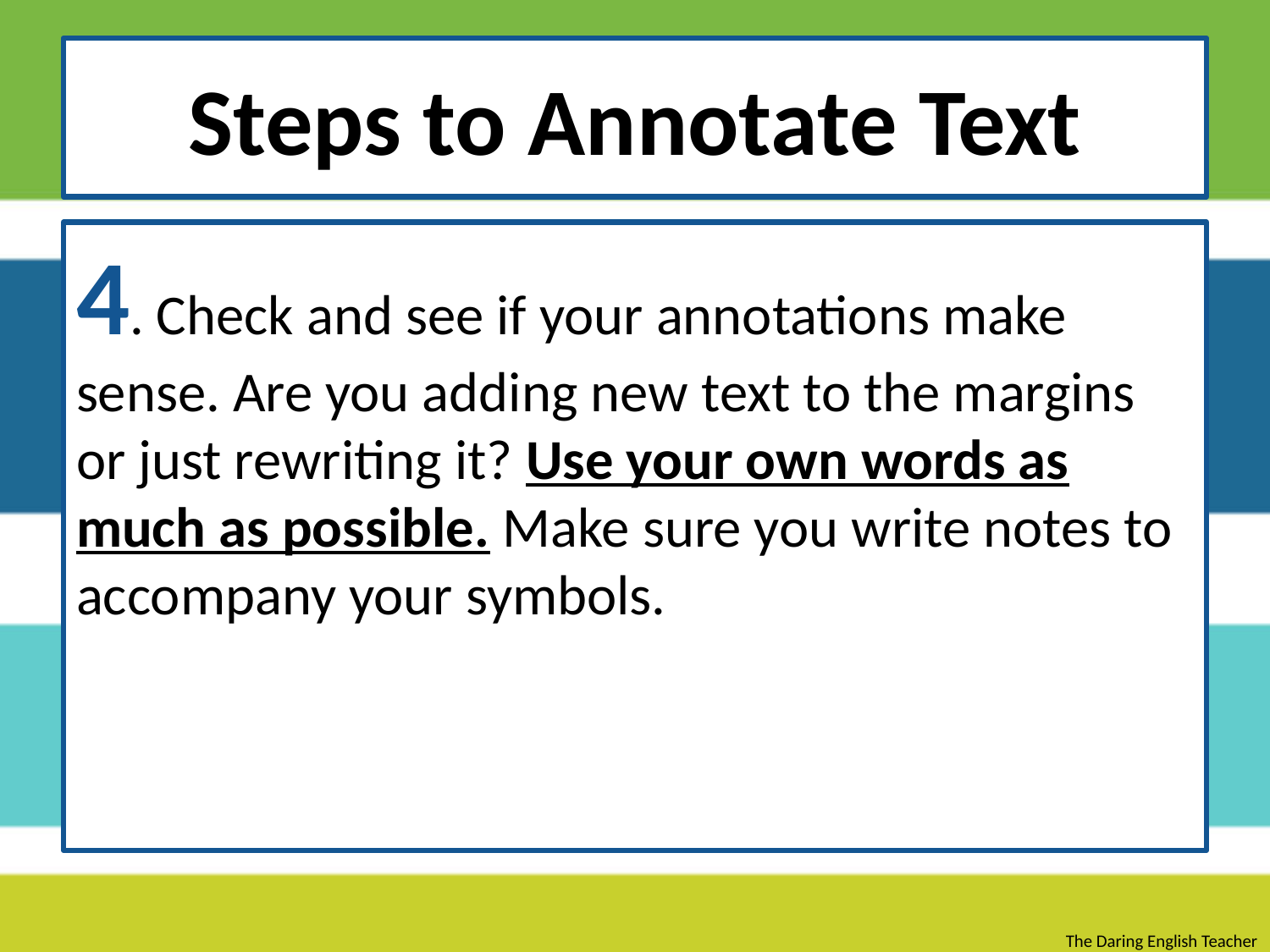

# Steps to Annotate Text
4. Check and see if your annotations make sense. Are you adding new text to the margins or just rewriting it? Use your own words as much as possible. Make sure you write notes to accompany your symbols.